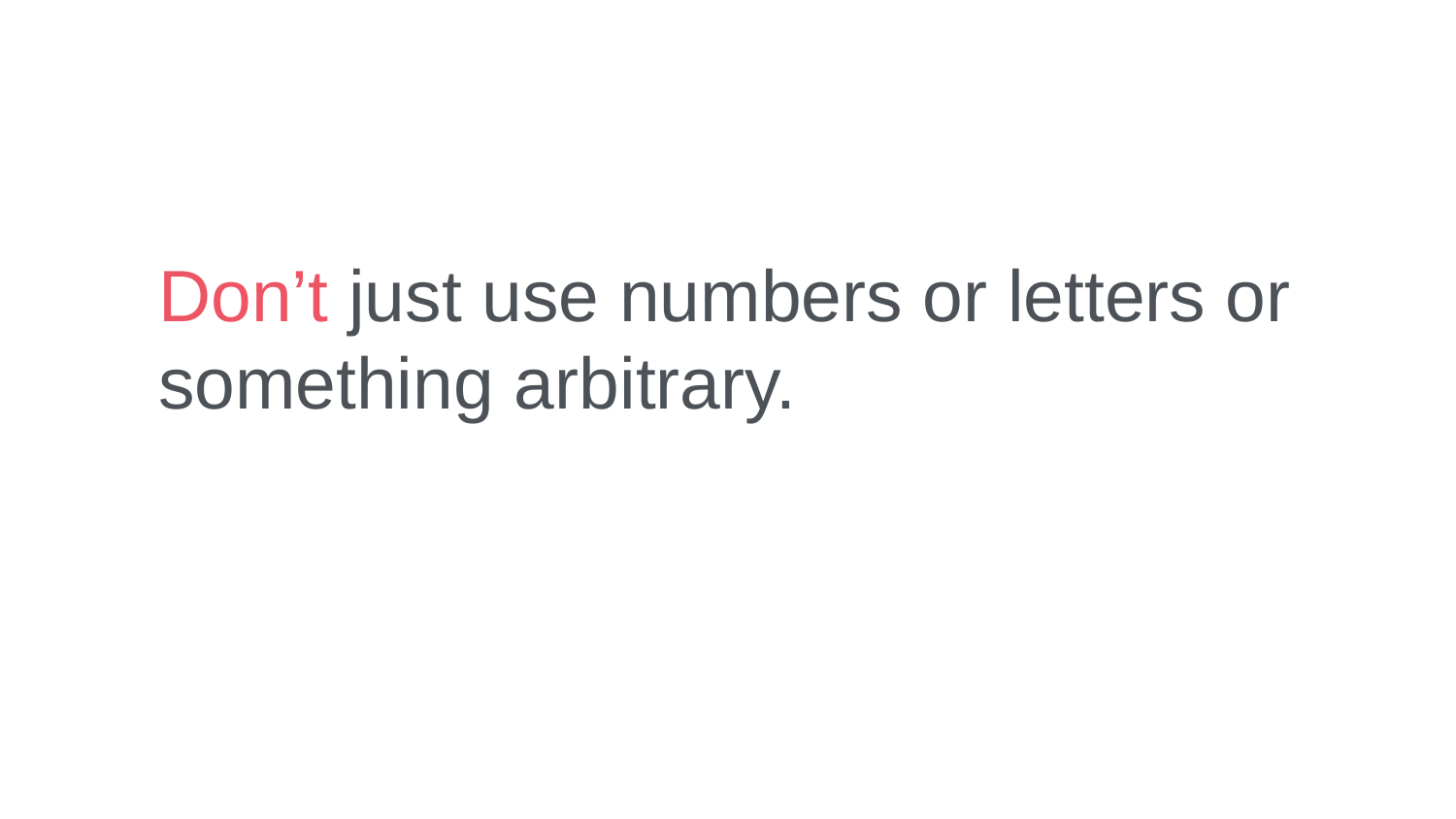

Don’t just use numbers or letters or something arbitrary.